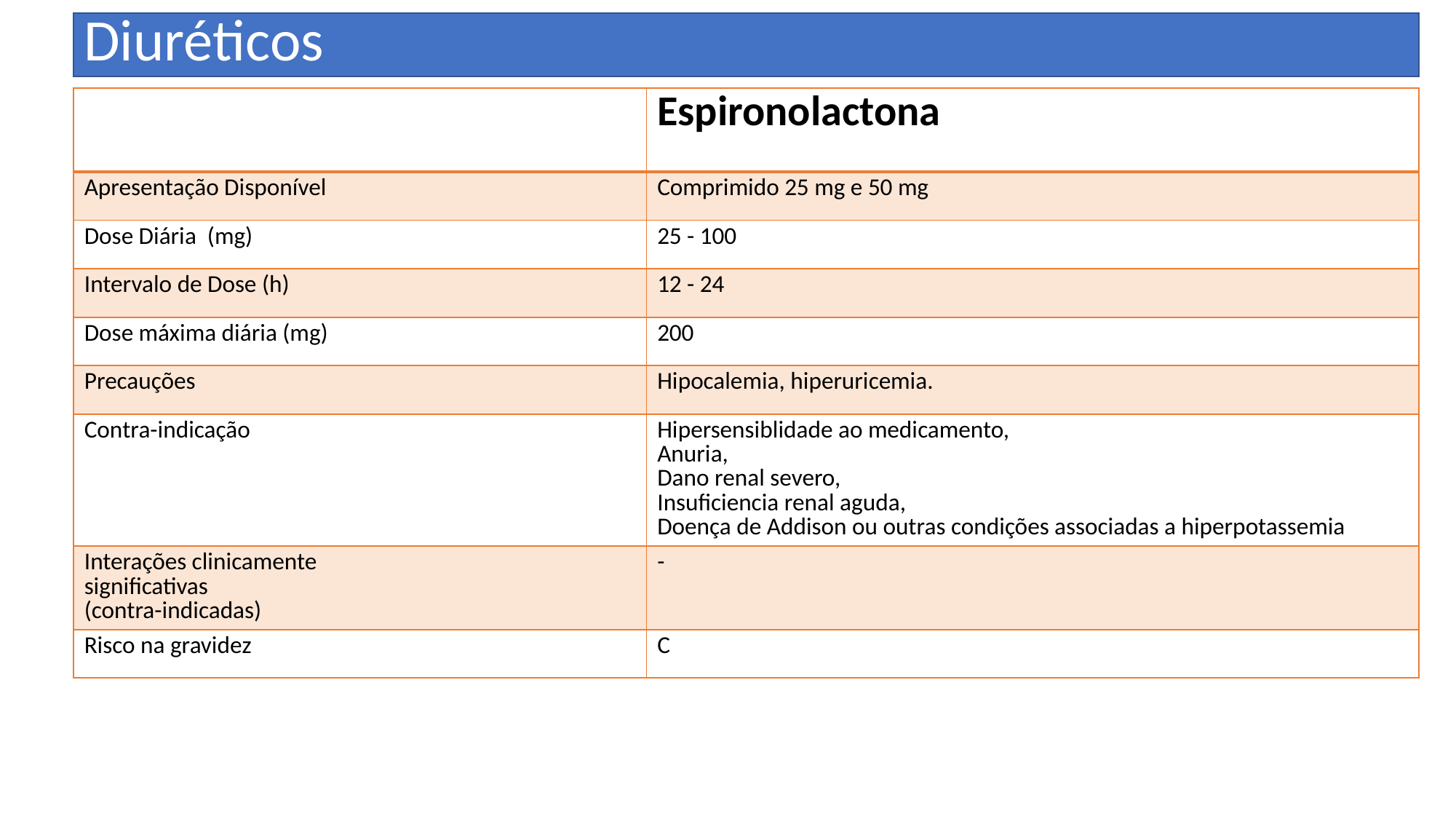

Diuréticos
|  | Espironolactona |
| --- | --- |
| Apresentação Disponível | Comprimido 25 mg e 50 mg |
| Dose Diária (mg) | 25 - 100 |
| Intervalo de Dose (h) | 12 - 24 |
| Dose máxima diária (mg) | 200 |
| Precauções | Hipocalemia, hiperuricemia. |
| Contra-indicação | Hipersensiblidade ao medicamento, Anuria, Dano renal severo, Insuficiencia renal aguda, Doença de Addison ou outras condições associadas a hiperpotassemia |
| Interações clinicamente significativas (contra-indicadas) | - |
| Risco na gravidez | C |